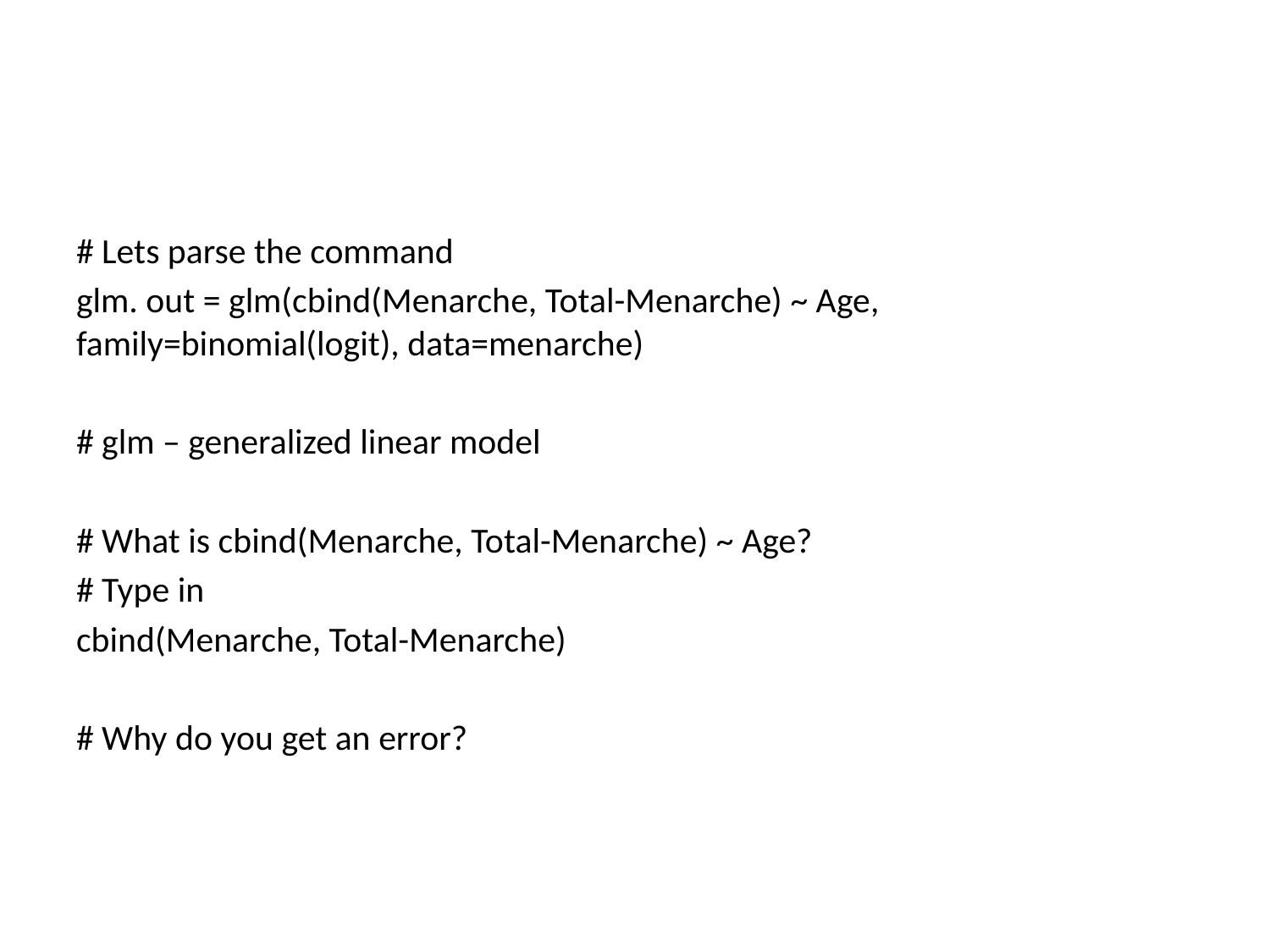

#
# Lets parse the command
glm. out = glm(cbind(Menarche, Total-Menarche) ~ Age, 	family=binomial(logit), data=menarche)

# glm – generalized linear model

# What is cbind(Menarche, Total-Menarche) ~ Age?
# Type in
cbind(Menarche, Total-Menarche)

# Why do you get an error?